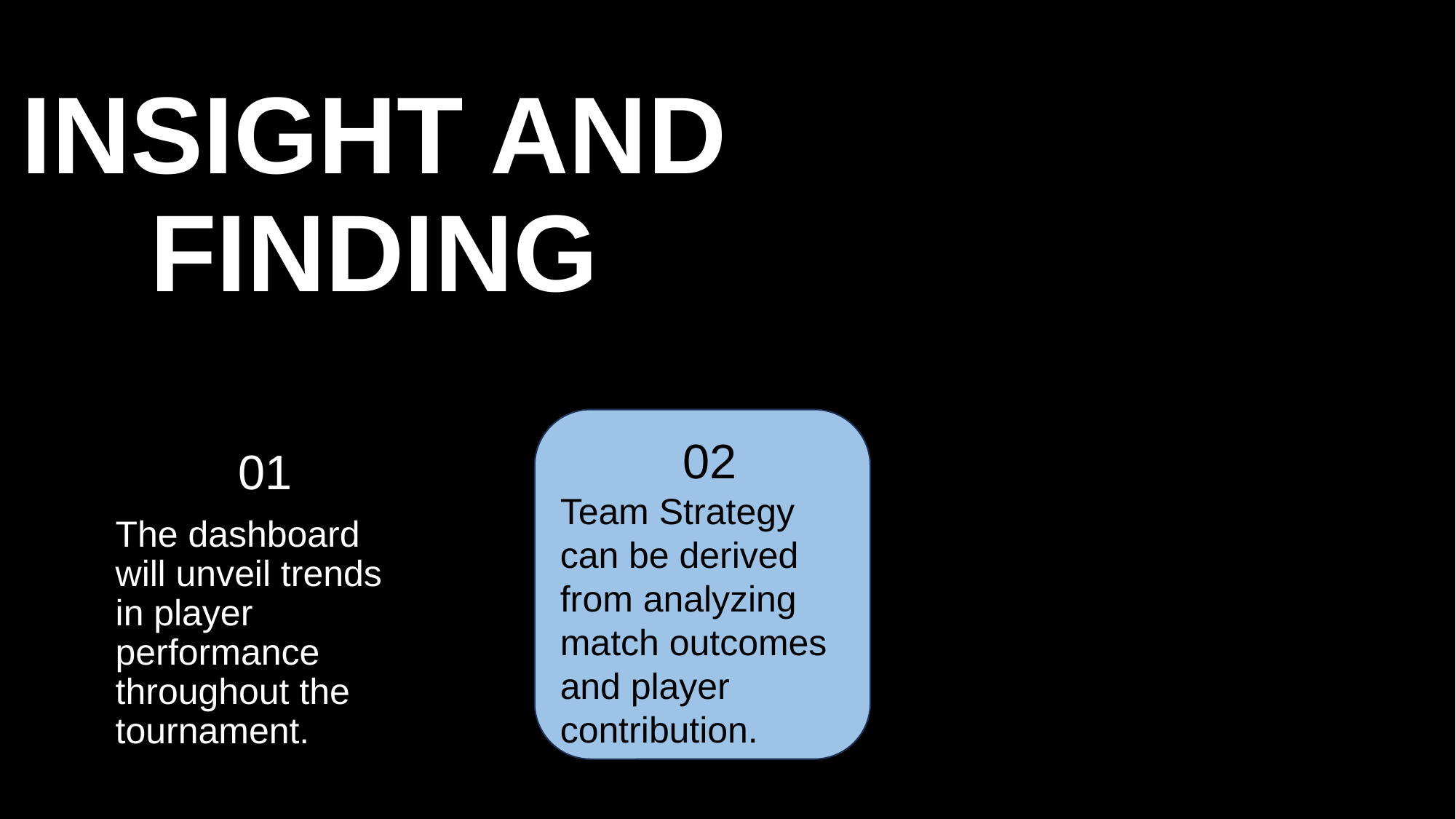

# INSIGHT AND FINDING

02
Team Strategy can be derived from analyzing match outcomes and player contribution.
01
The dashboard will unveil trends in player performance throughout the tournament.